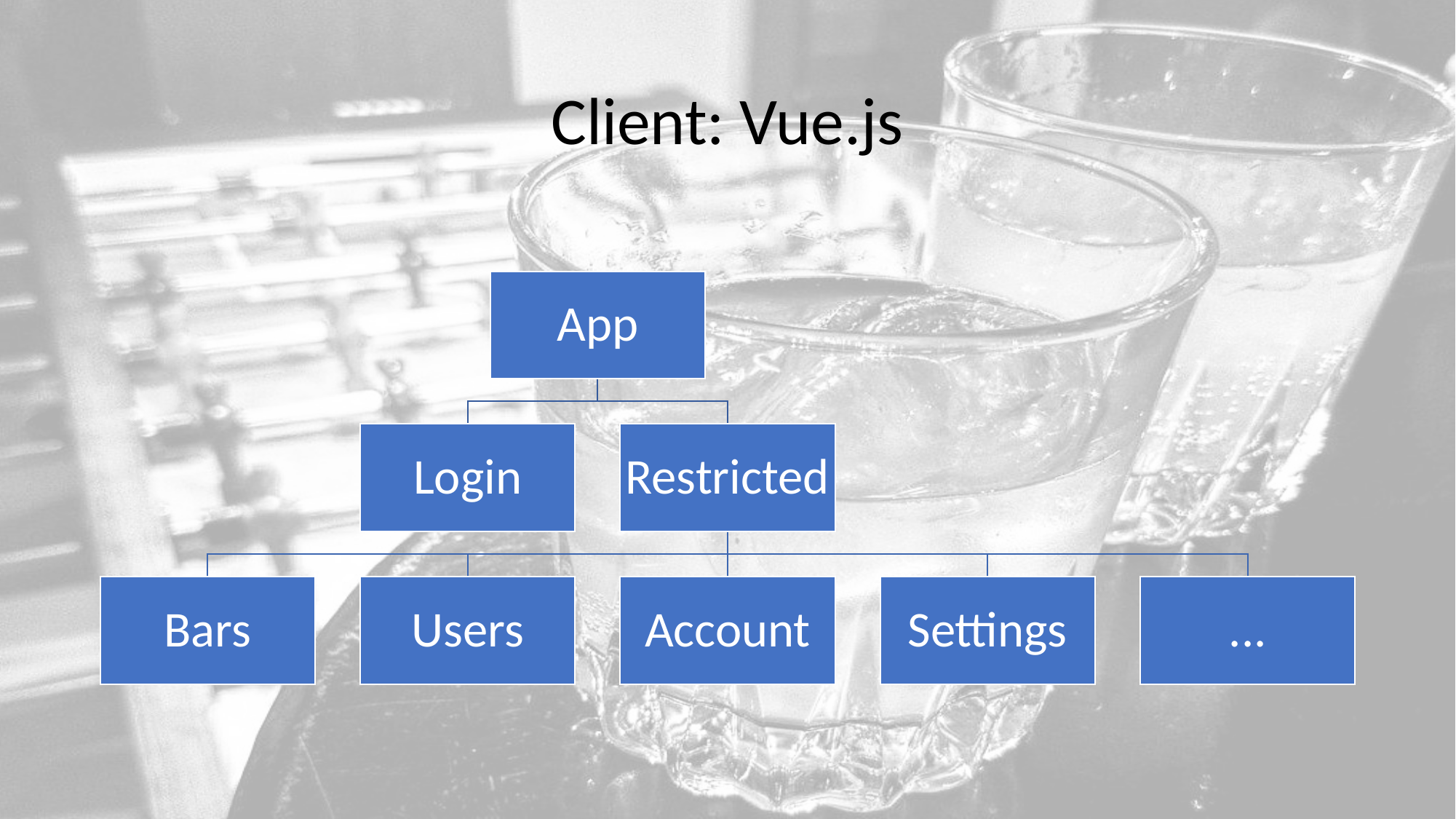

# Client: Vue.js
App
Login
Restricted
Bars
Users
Account
Settings
...